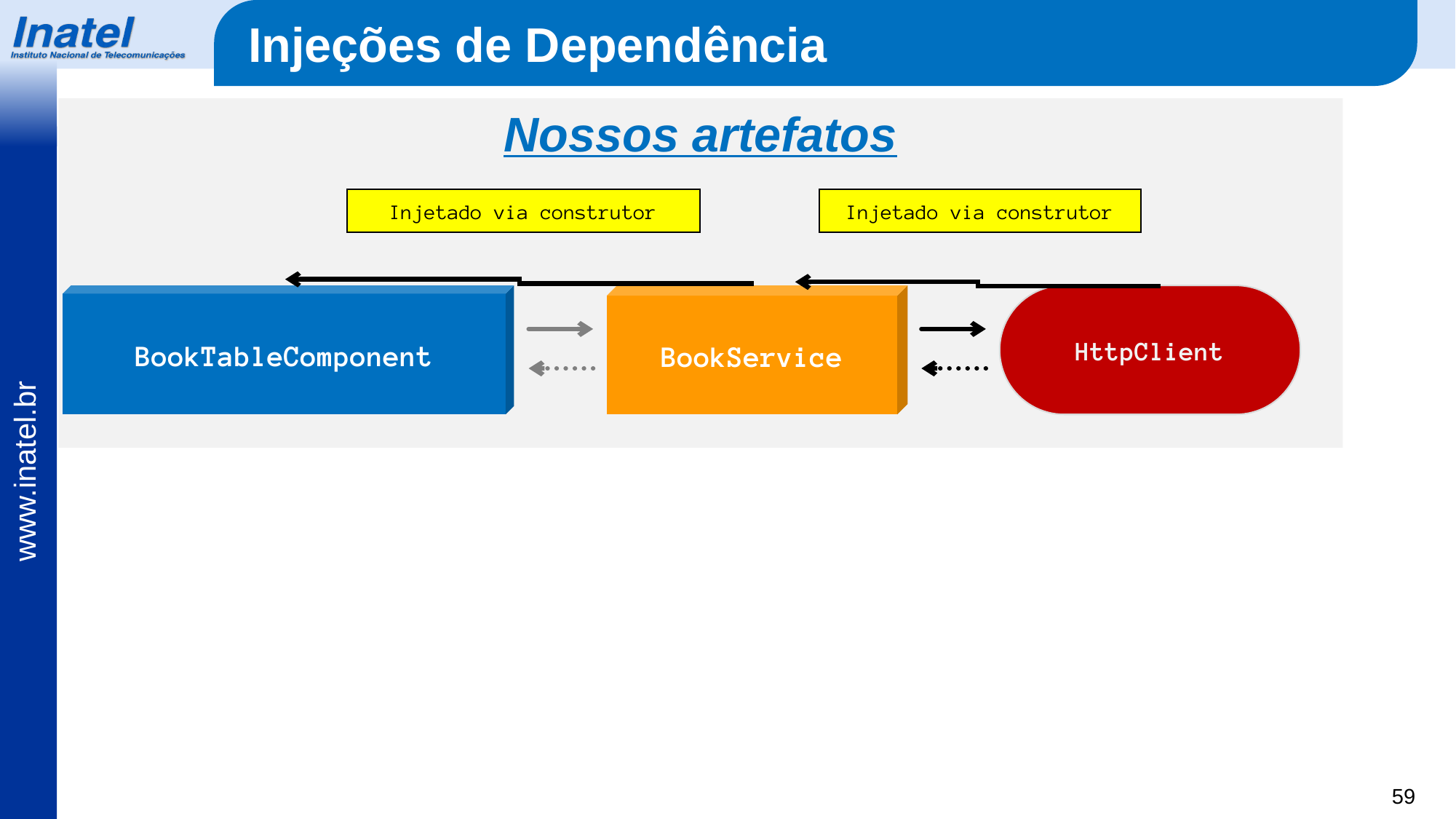

Injeções de Dependência
Nossos artefatos
Injetado via construtor
Injetado via construtor
BookTableComponent
BookService
HttpClient